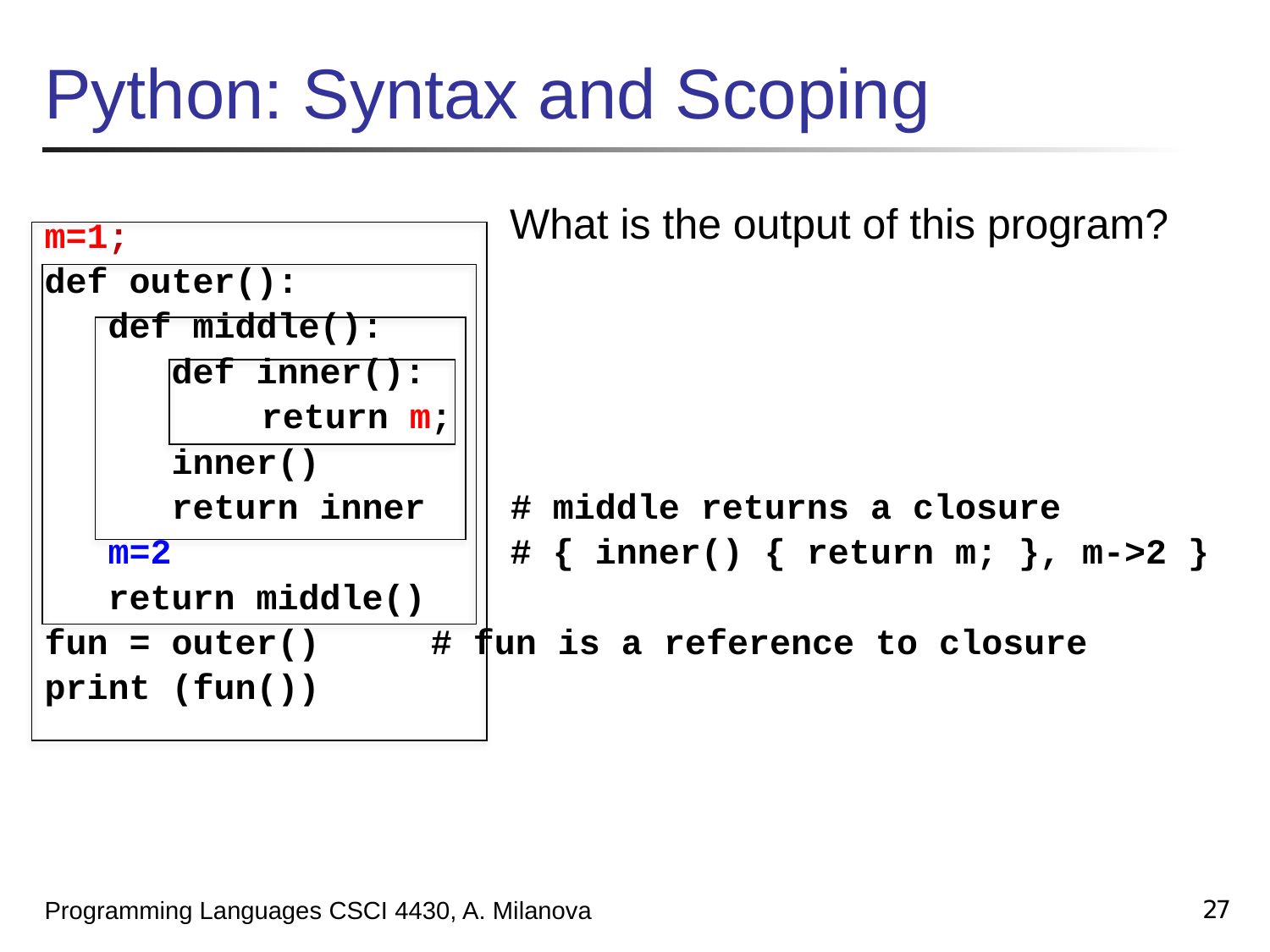

# Python: Syntax and Scoping
What is the output of this program?
m=1;
def outer():
   def middle():
      def inner():
		  return m;
      inner()
      return inner    # middle returns a closure
   m=2                # { inner() { return m; }, m->2 }
   return middle()
fun = outer()	    # fun is a reference to closure
print (fun())

27
Programming Languages CSCI 4430, A. Milanova